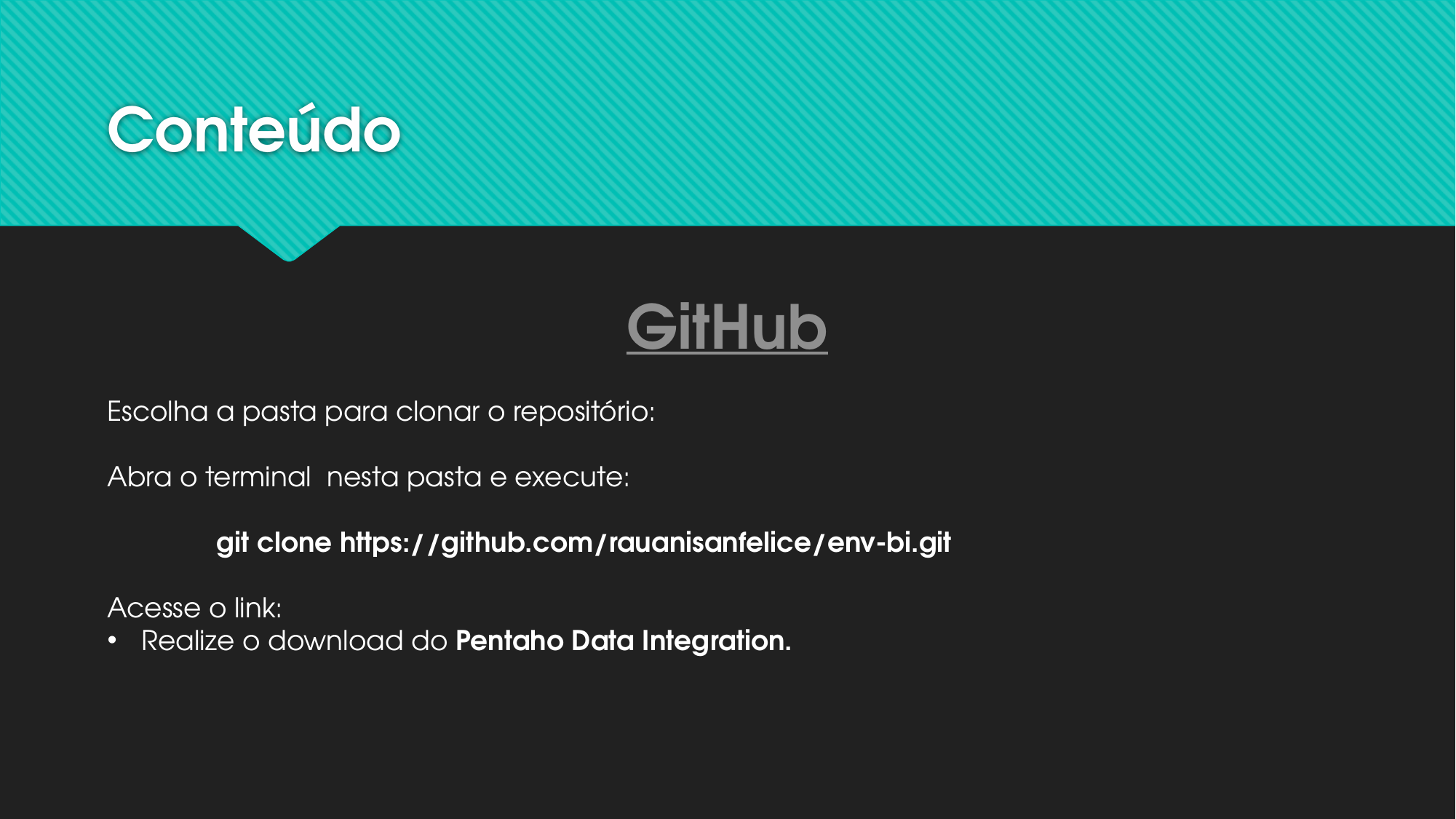

# Conteúdo
GitHub
Escolha a pasta para clonar o repositório:

Abra o terminal  nesta pasta e execute:

	git clone https://github.com/rauanisanfelice/env-bi.git

Acesse o link:
Realize o download do Pentaho Data Integration.